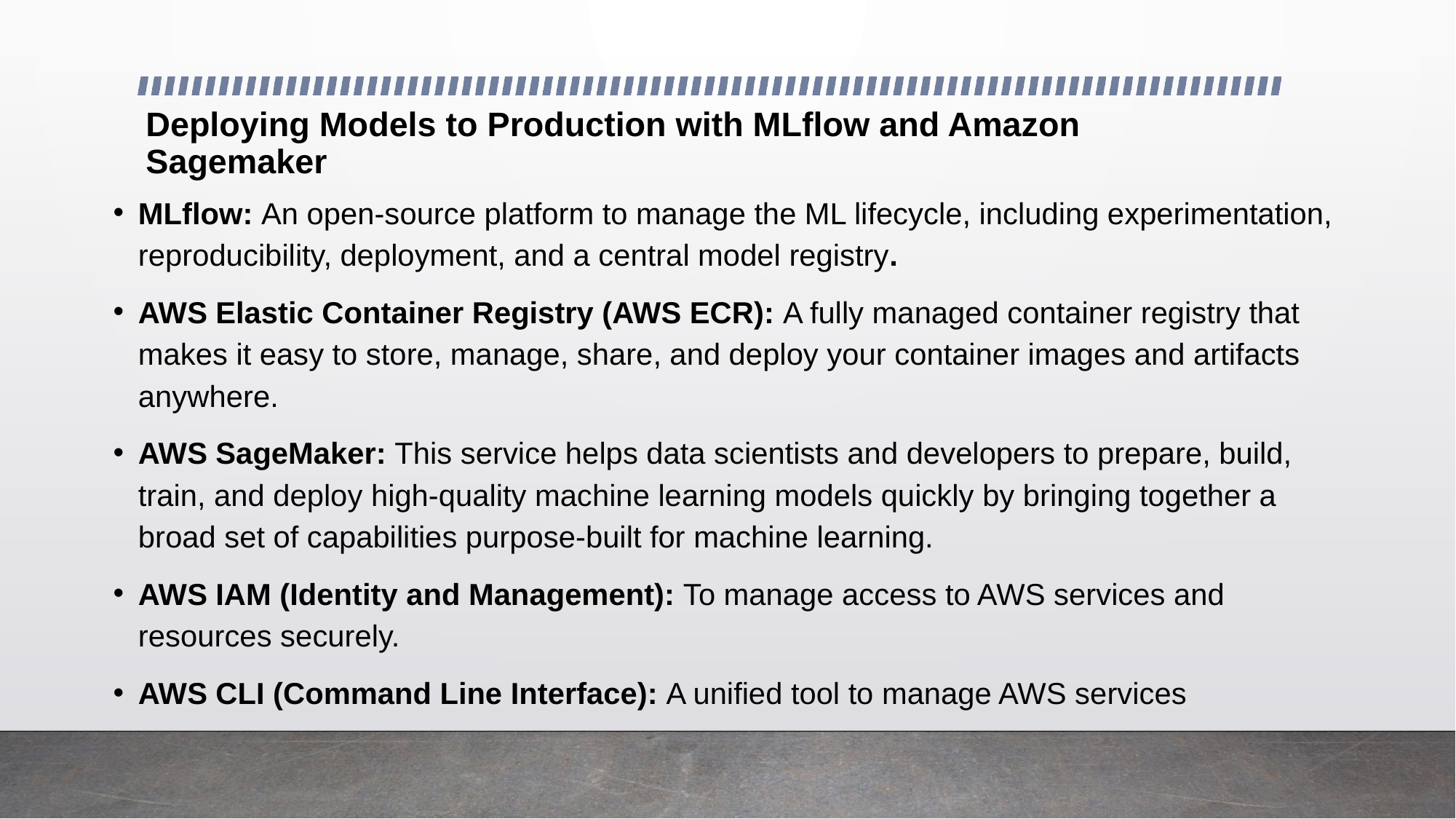

# Deploying Models to Production with MLflow and Amazon Sagemaker
MLflow: An open-source platform to manage the ML lifecycle, including experimentation, reproducibility, deployment, and a central model registry.
AWS Elastic Container Registry (AWS ECR): A fully managed container registry that makes it easy to store, manage, share, and deploy your container images and artifacts anywhere.
AWS SageMaker: This service helps data scientists and developers to prepare, build, train, and deploy high-quality machine learning models quickly by bringing together a broad set of capabilities purpose-built for machine learning.
AWS IAM (Identity and Management): To manage access to AWS services and resources securely.
AWS CLI (Command Line Interface): A unified tool to manage AWS services